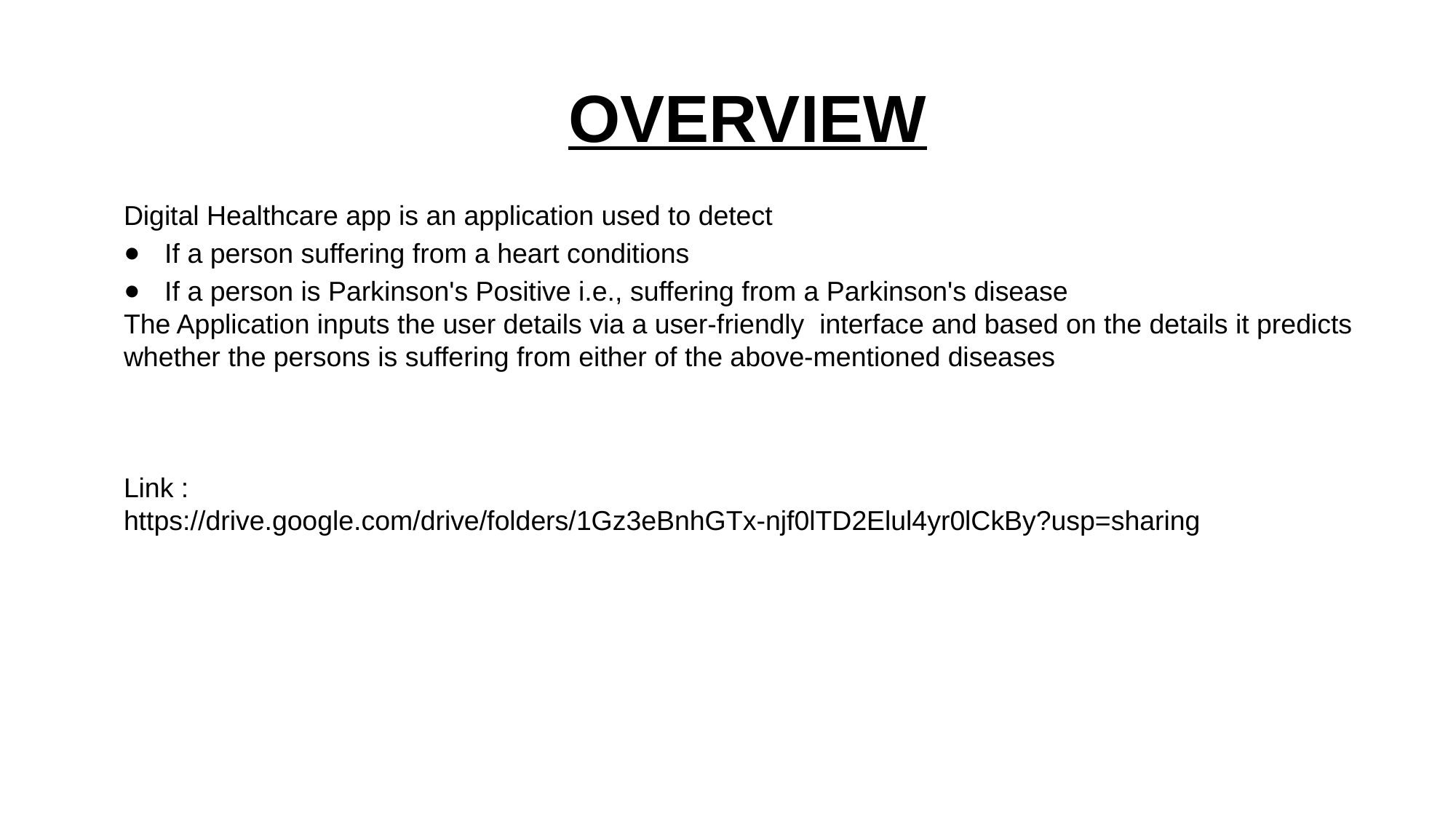

OVERVIEW

Digital Healthcare app is an application used to detect
If a person suffering from a heart conditions
If a person is Parkinson's Positive i.e., suffering from a Parkinson's disease
The Application inputs the user details via a user-friendly  interface and based on the details it predicts whether the persons is suffering from either of the above-mentioned diseases

Link :
https://drive.google.com/drive/folders/1Gz3eBnhGTx-njf0lTD2Elul4yr0lCkBy?usp=sharing